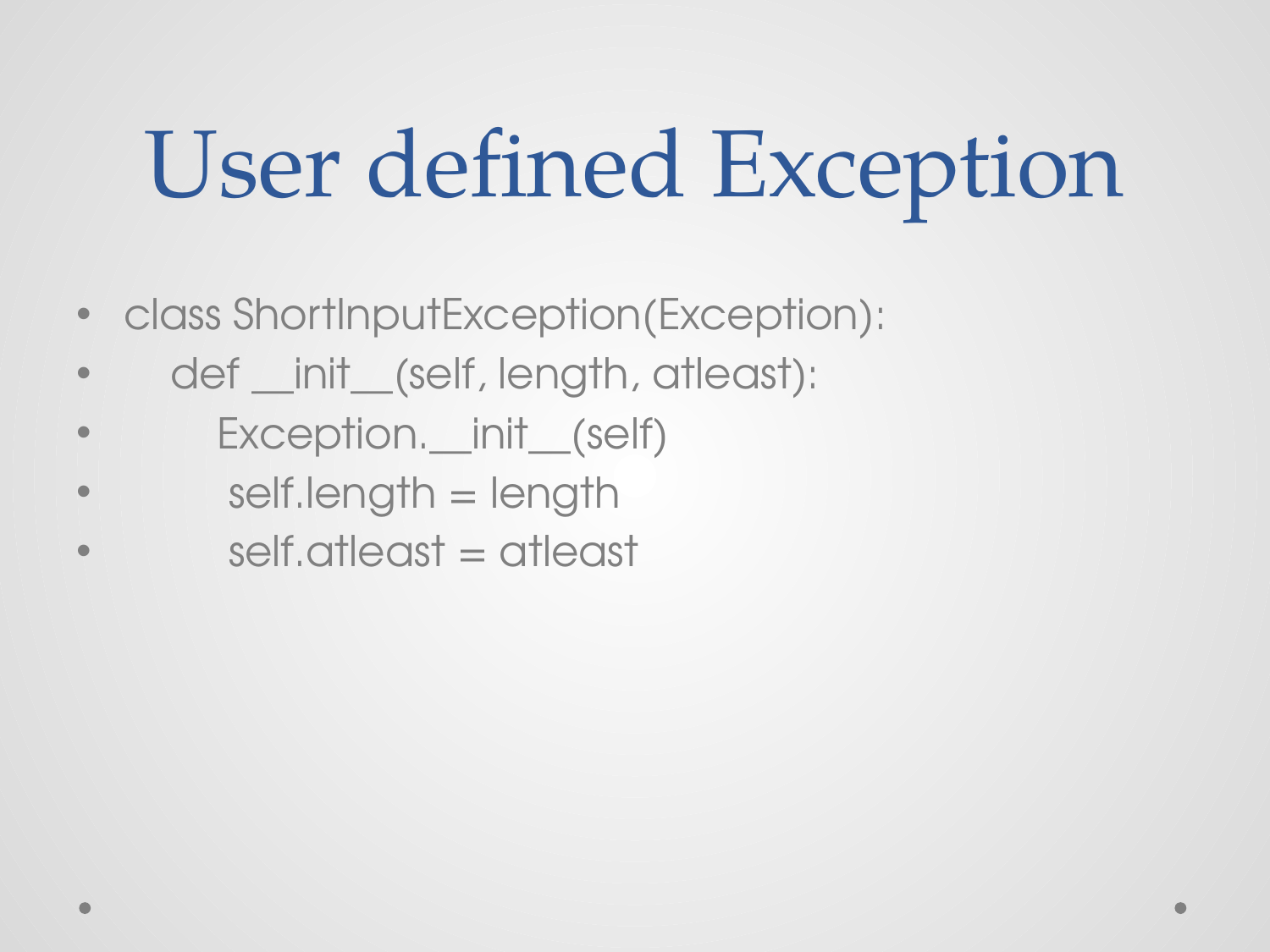

# User defined Exception

class ShortInputException(Exception):
    def __init__(self, length, atleast):
        Exception.__init__(self)
         self.length = length
         self.atleast = atleast